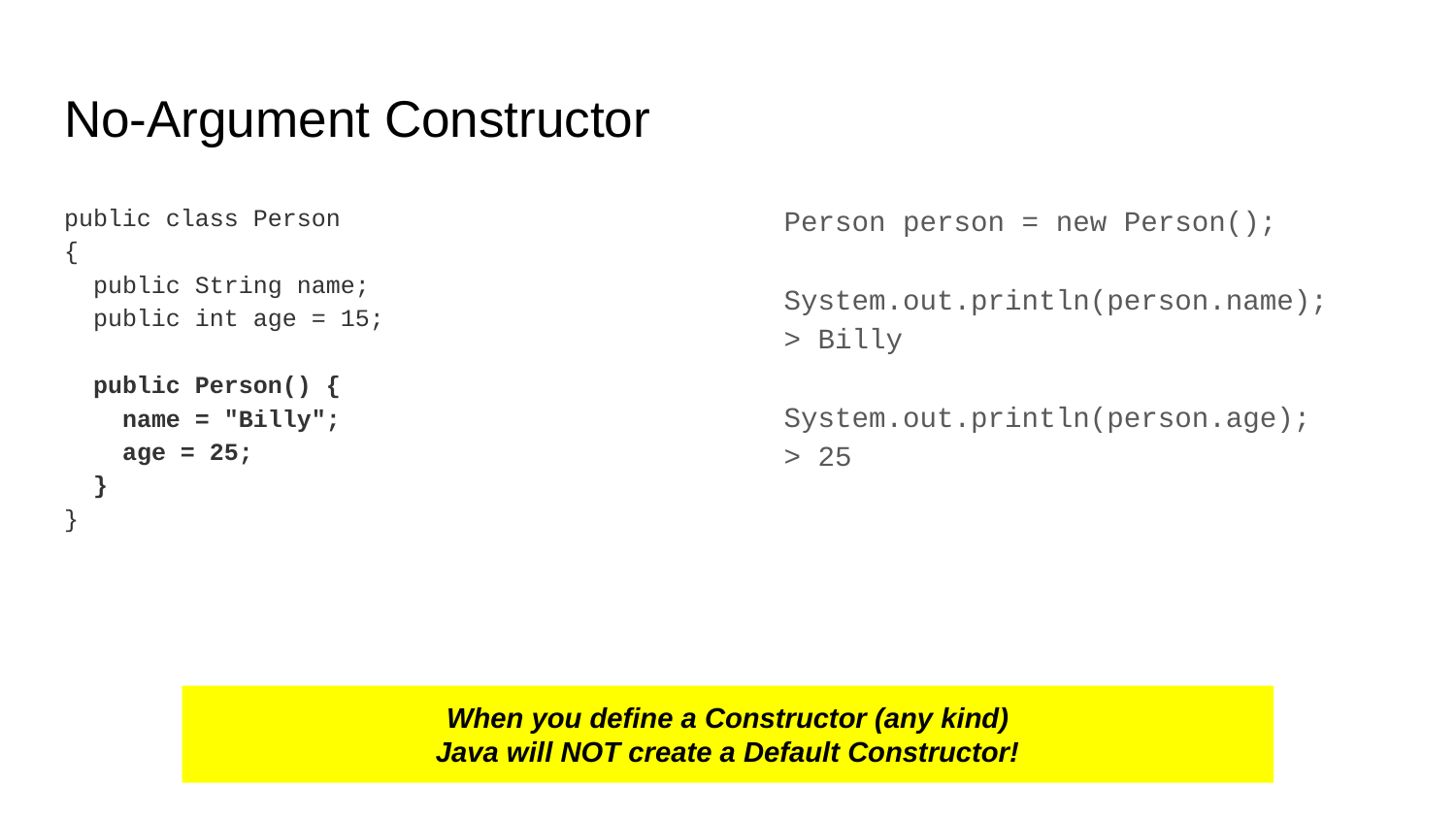

# No-Argument Constructor
public class Person
{
  public String name;
  public int age = 15;

  public Person() {
    name = "Billy";
    age = 25;
  }
}

Person person = new Person();
System.out.println(person.name);
> Billy
System.out.println(person.age);
> 25
When you define a Constructor (any kind)
Java will NOT create a Default Constructor!